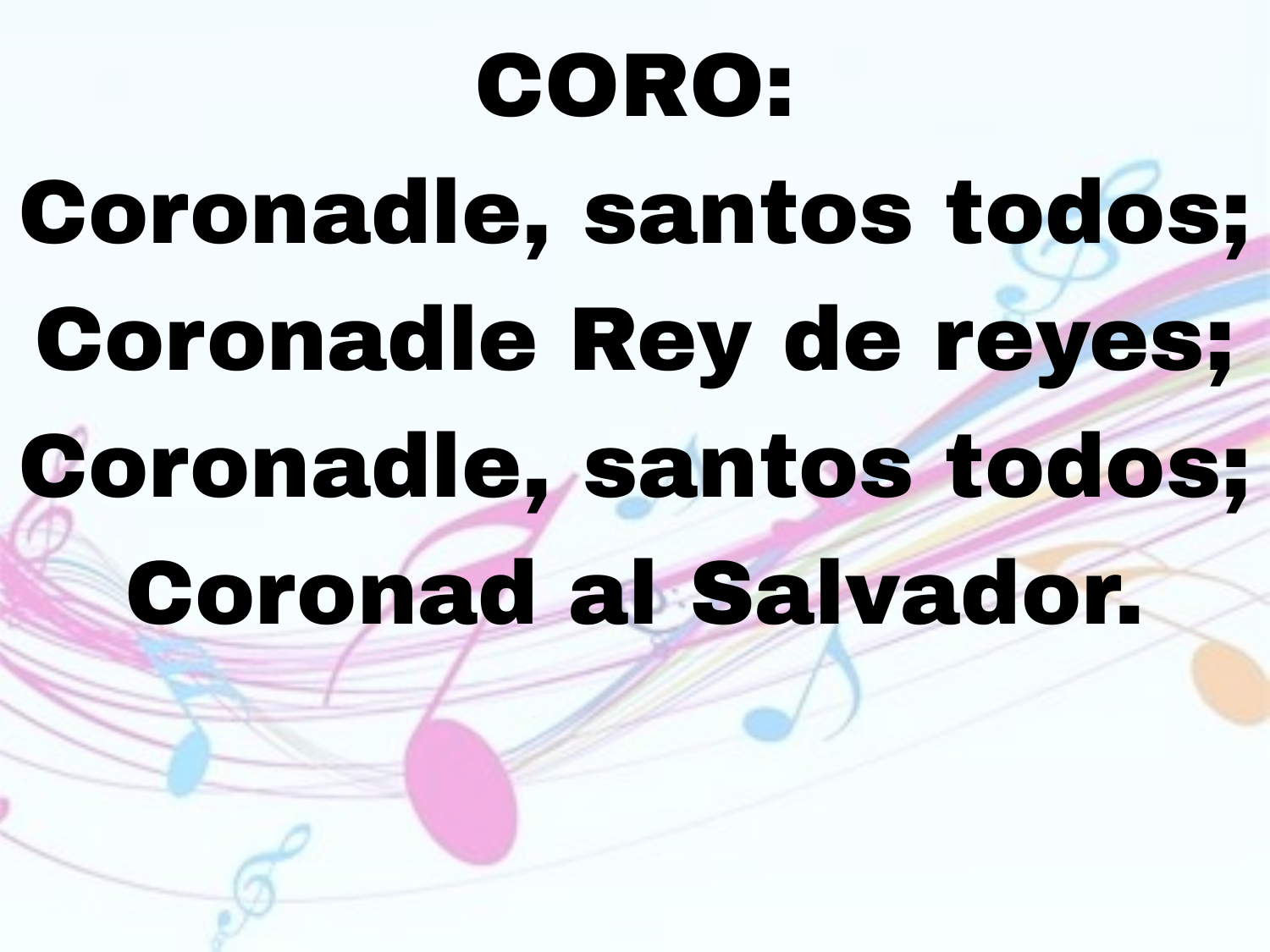

CORO:
Coronadle, santos todos;
Coronadle Rey de reyes;
Coronadle, santos todos;
Coronad al Salvador.